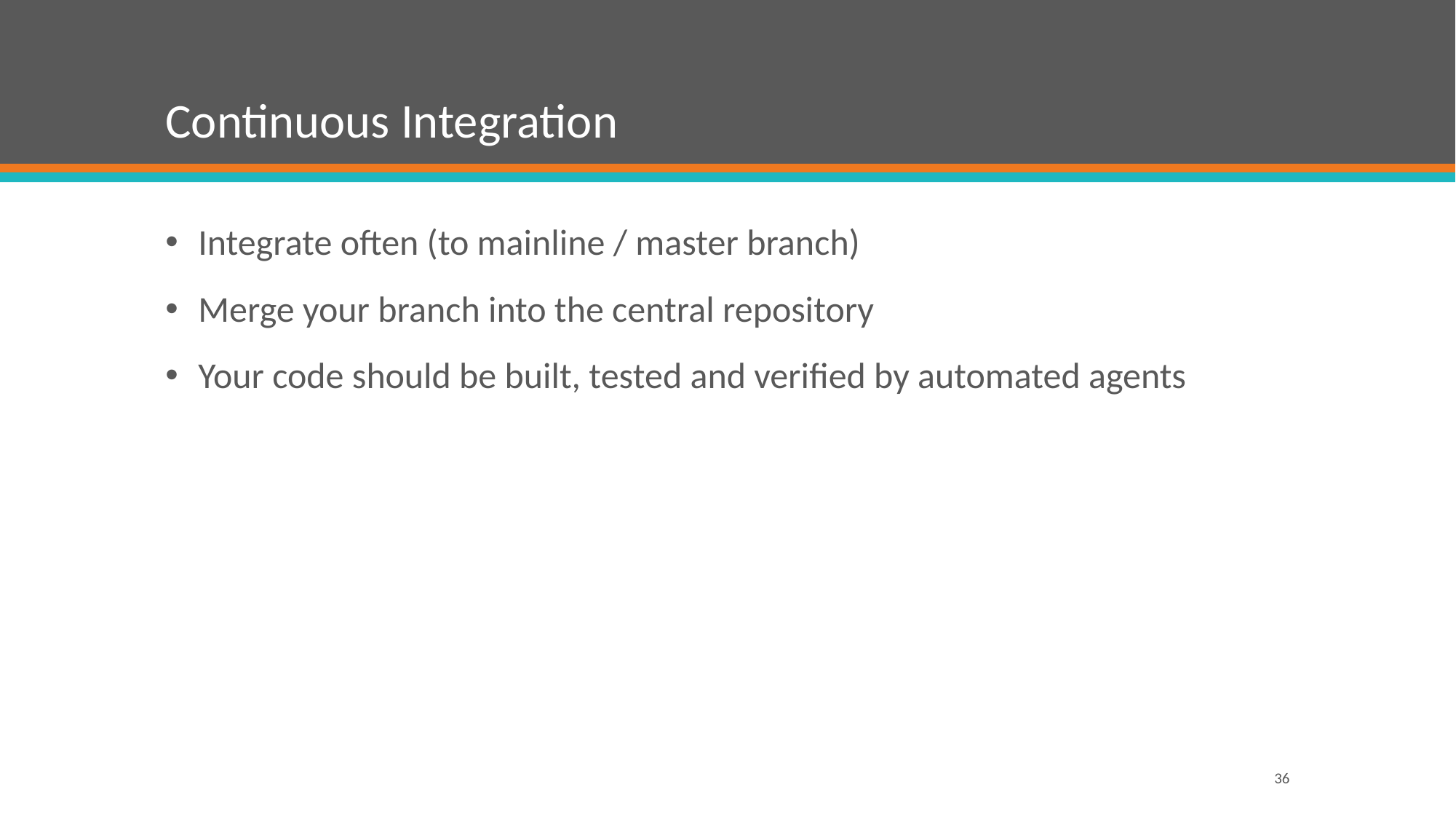

# Continuous Integration
Integrate often (to mainline / master branch)
Merge your branch into the central repository
Your code should be built, tested and verified by automated agents
36